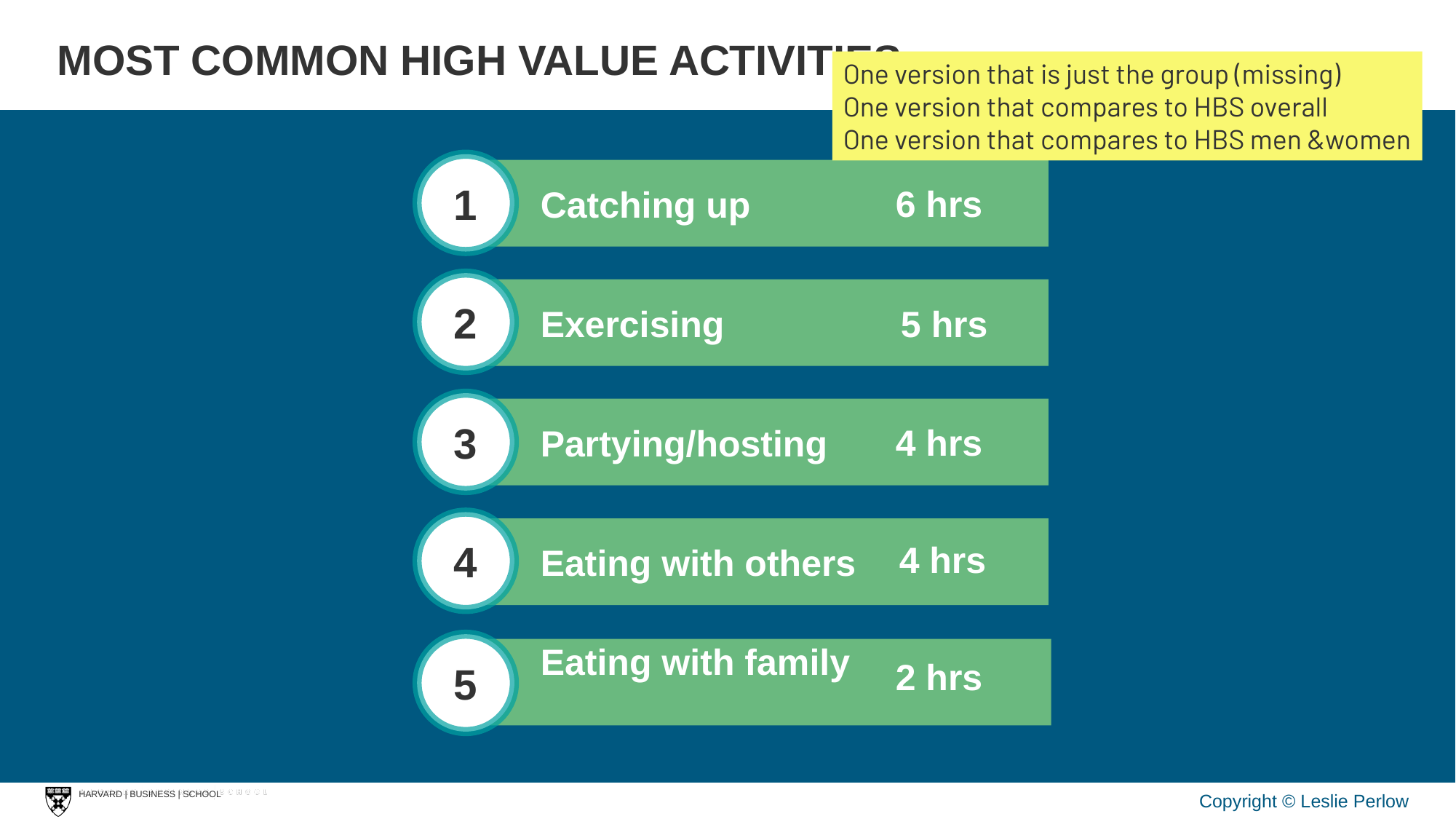

MOST COMMON HIGH VALUE ACTIVITIES
One version that is just the group (missing)
One version that compares to HBS overall
One version that compares to HBS men &women
1
6 hrs
Catching up
2
Exercising	              5 hrs
3
4 hrs
Partying/hosting
4
4 hrs
Eating with others
2 hrs
5
Eating with family